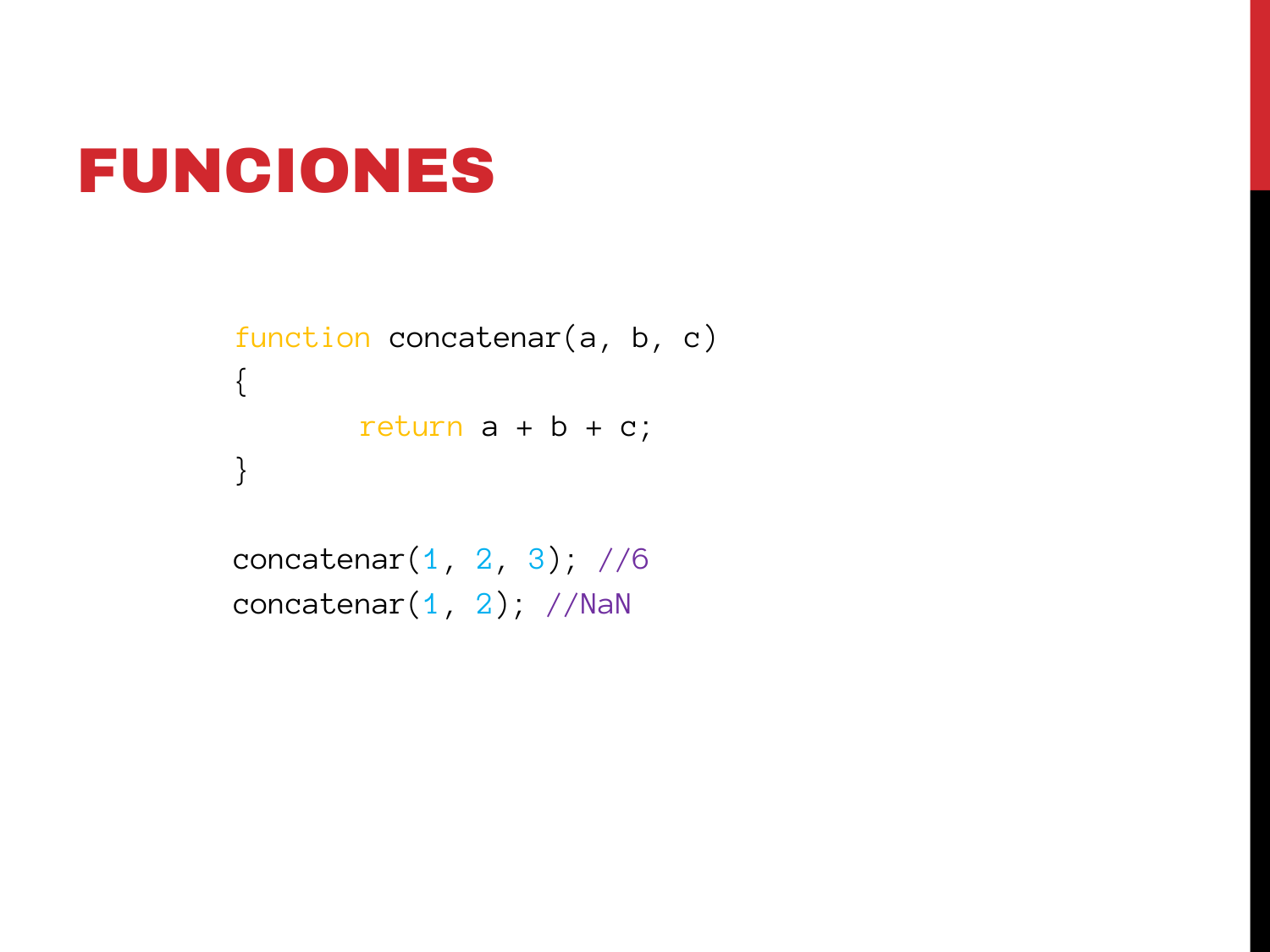

# Funciones

function concatenar(a, b, c)
{
	return a + b + c;
}

concatenar(1, 2, 3); //6
concatenar(1, 2); //NaN